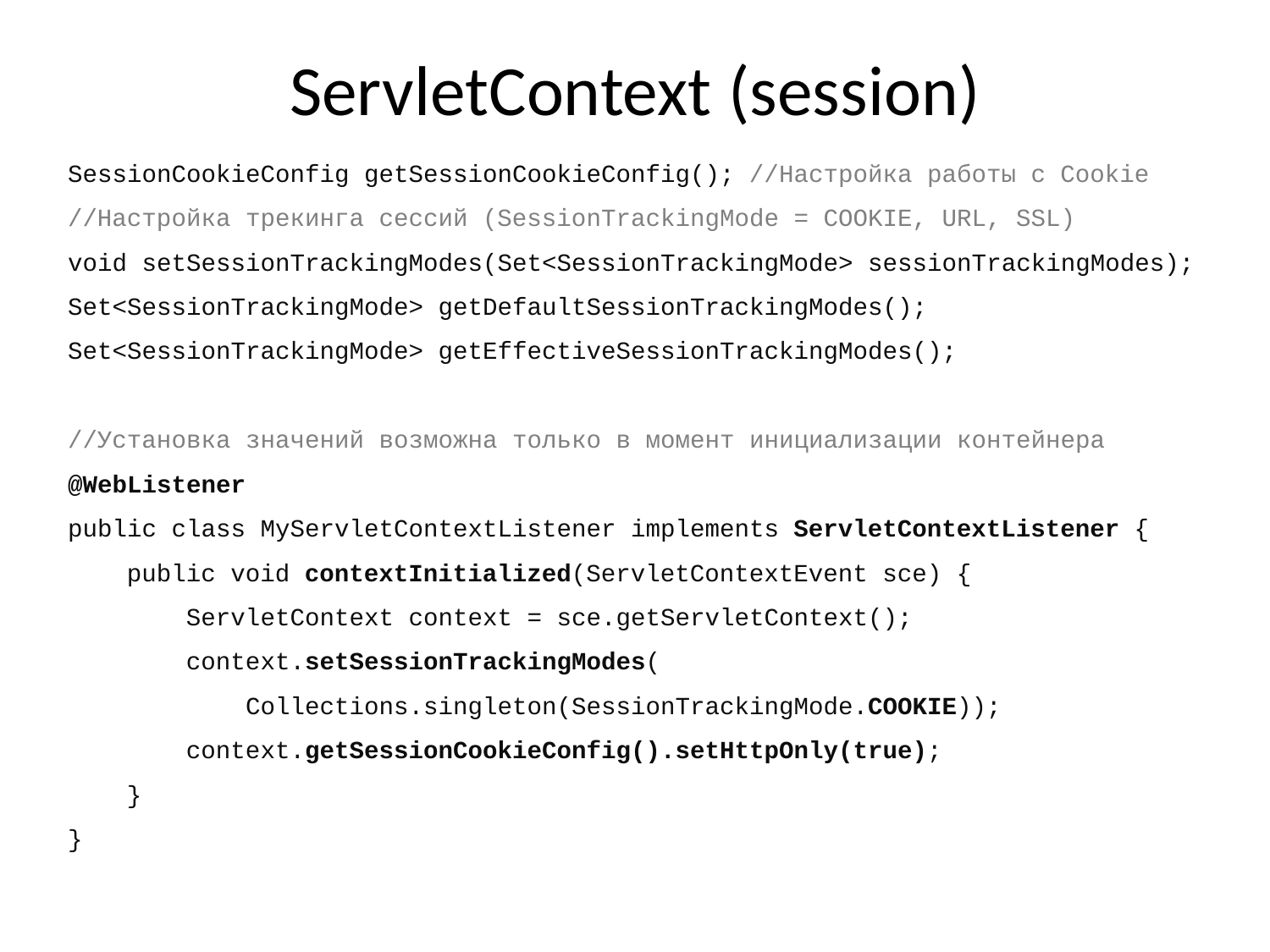

# ServletContext (session)
SessionCookieConfig getSessionCookieConfig(); //Настройка работы с Cookie
//Настройка трекинга сессий (SessionTrackingMode = COOKIE, URL, SSL)
void setSessionTrackingModes(Set<SessionTrackingMode> sessionTrackingModes);
Set<SessionTrackingMode> getDefaultSessionTrackingModes();
Set<SessionTrackingMode> getEffectiveSessionTrackingModes();

//Установка значений возможна только в момент инициализации контейнера
@WebListener
public class MyServletContextListener implements ServletContextListener {
    public void contextInitialized(ServletContextEvent sce) {
        ServletContext context = sce.getServletContext();
        context.setSessionTrackingModes(
            Collections.singleton(SessionTrackingMode.COOKIE));
        context.getSessionCookieConfig().setHttpOnly(true);
    }
}